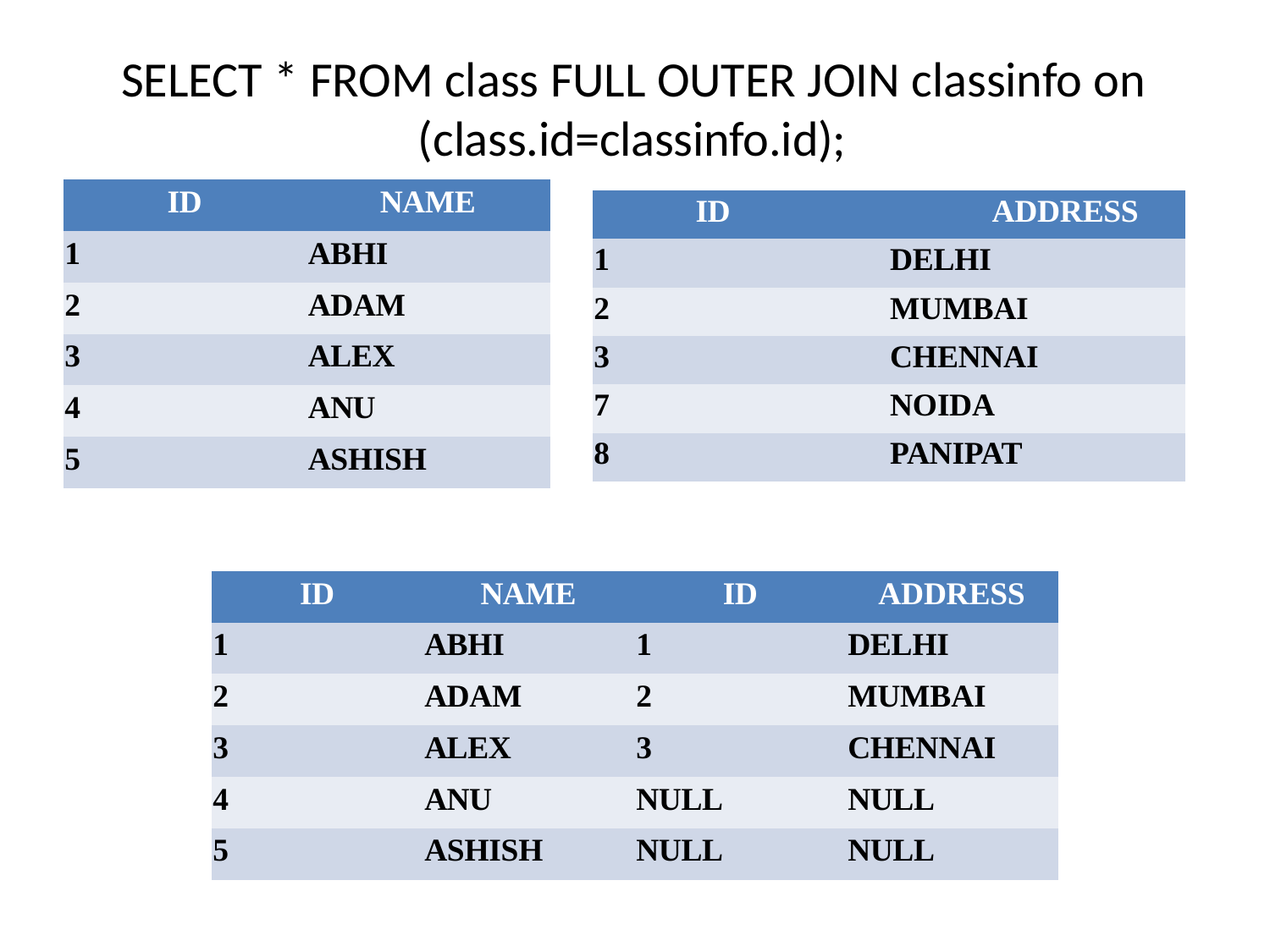

# SELECT * FROM class FULL OUTER JOIN classinfo on (class.id=classinfo.id);
|  | ID | NAME |
| --- | --- | --- |
| 1 |  | ABHI |
| 2 |  | ADAM |
| 3 |  | ALEX |
| 4 |  | ANU |
| 5 |  | ASHISH |
| ID ADDRESS |  |
| --- | --- |
| 1 | DELHI |
| 2 | MUMBAI |
| 3 | CHENNAI |
| 7 | NOIDA |
| 8 | PANIPAT |
|  | ID | NAME | ID | ADDRESS |
| --- | --- | --- | --- | --- |
| 1 |  | ABHI | 1 | DELHI |
| 2 |  | ADAM | 2 | MUMBAI |
| 3 |  | ALEX | 3 | CHENNAI |
| 4 |  | ANU | NULL | NULL |
| 5 |  | ASHISH | NULL | NULL |